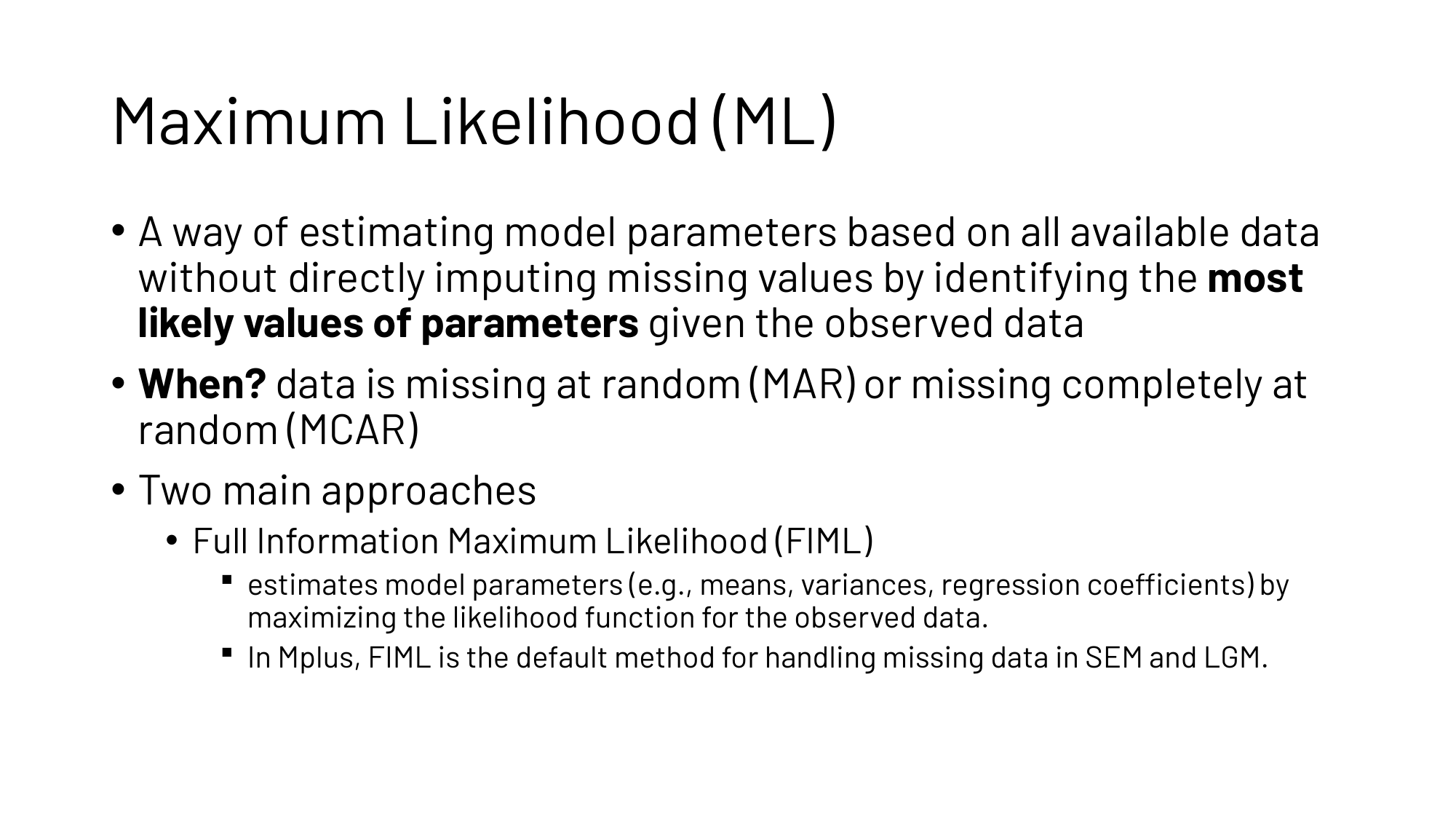

# Maximum Likelihood (ML)
A way of estimating model parameters based on all available data without directly imputing missing values by identifying the most likely values of parameters given the observed data
When? data is missing at random (MAR) or missing completely at random (MCAR)
Two main approaches
Full Information Maximum Likelihood (FIML)
estimates model parameters (e.g., means, variances, regression coefficients) by maximizing the likelihood function for the observed data.
In Mplus, FIML is the default method for handling missing data in SEM and LGM.